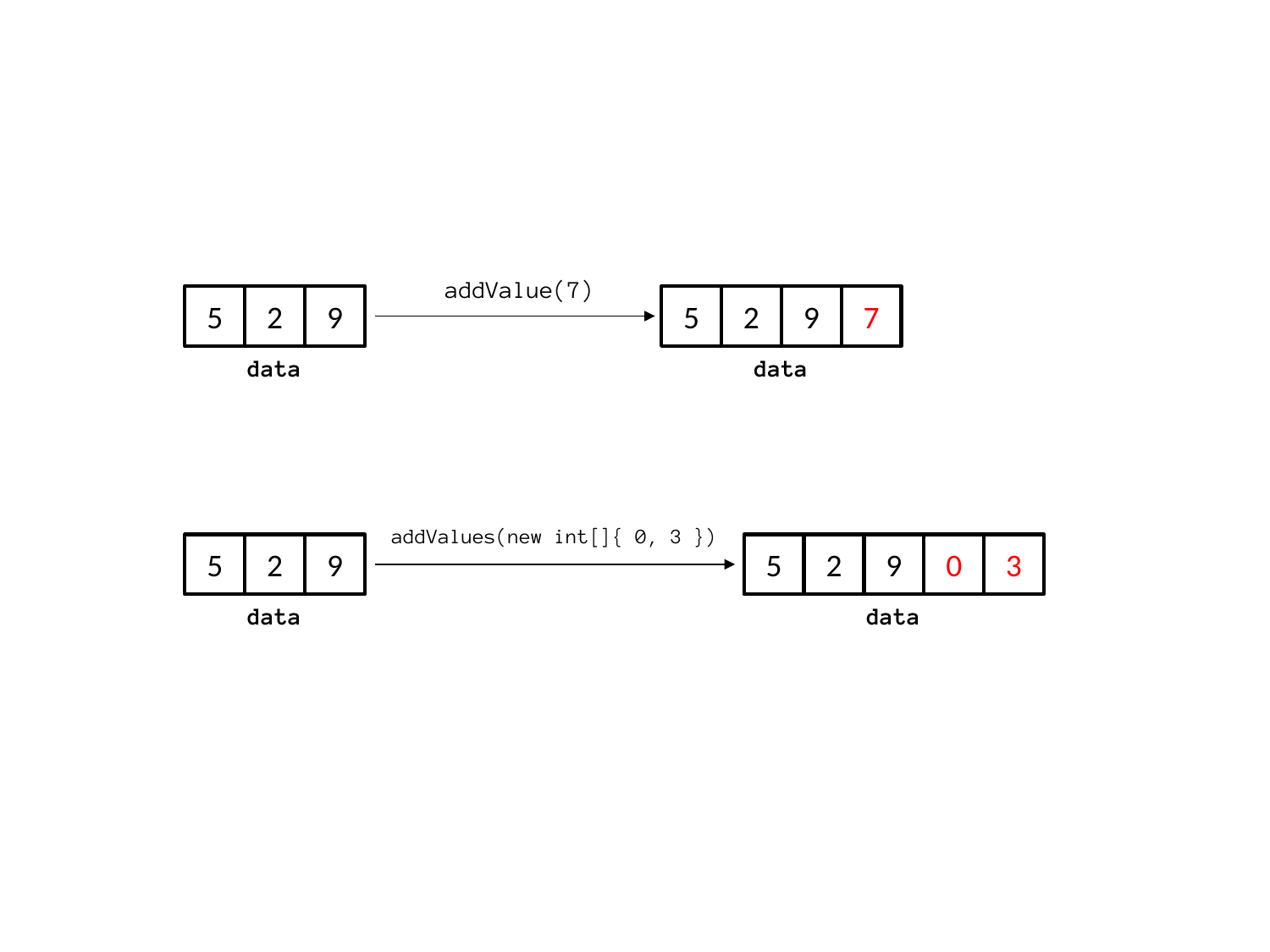

addValue(7)
5
2
9
5
2
9
7
data
data
addValues(new int[]{ 0, 3 })
5
2
9
5
2
9
0
3
data
data